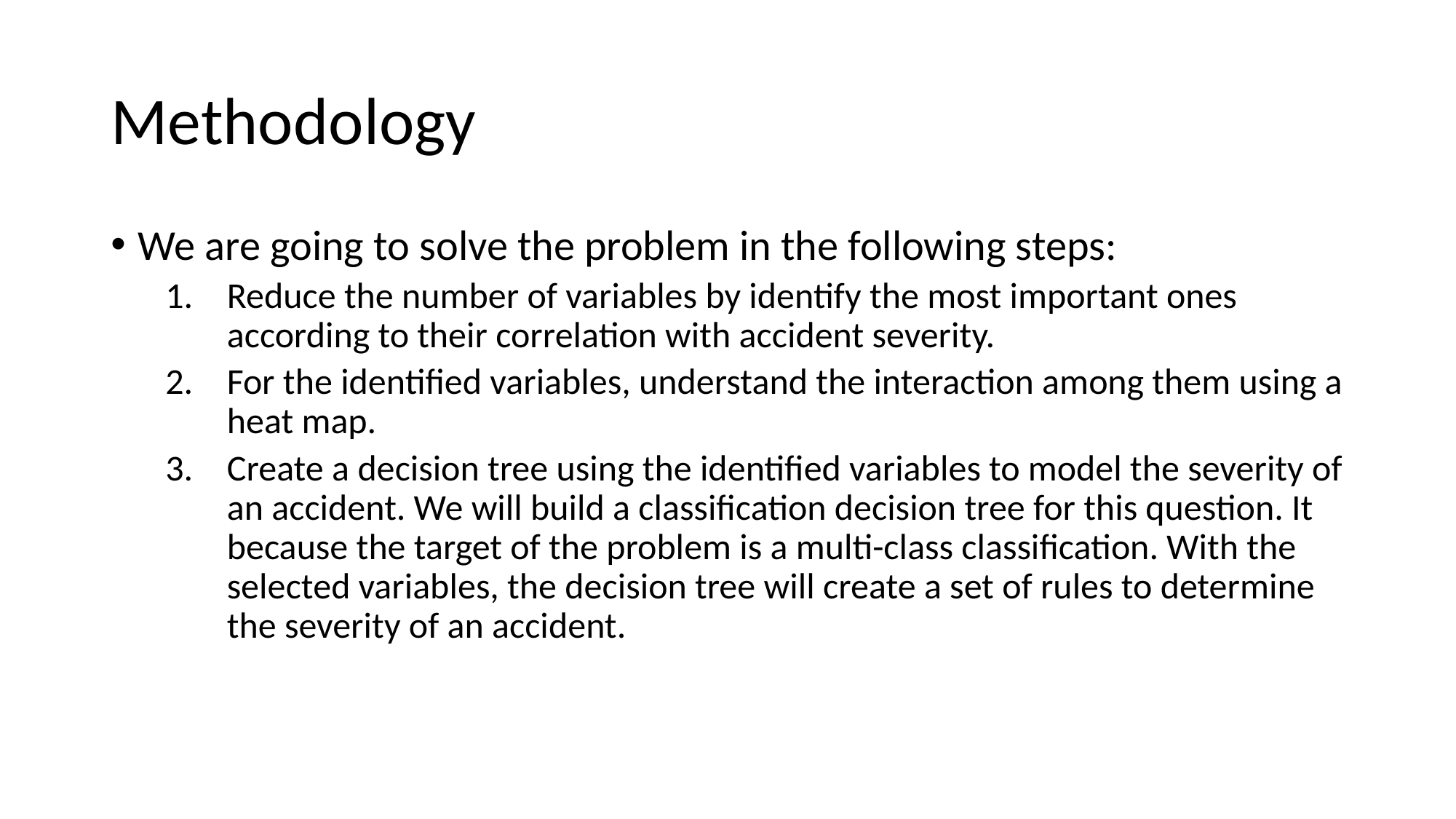

# Methodology
We are going to solve the problem in the following steps:
Reduce the number of variables by identify the most important ones according to their correlation with accident severity.
For the identified variables, understand the interaction among them using a heat map.
Create a decision tree using the identified variables to model the severity of an accident. We will build a classification decision tree for this question. It because the target of the problem is a multi-class classification. With the selected variables, the decision tree will create a set of rules to determine the severity of an accident.